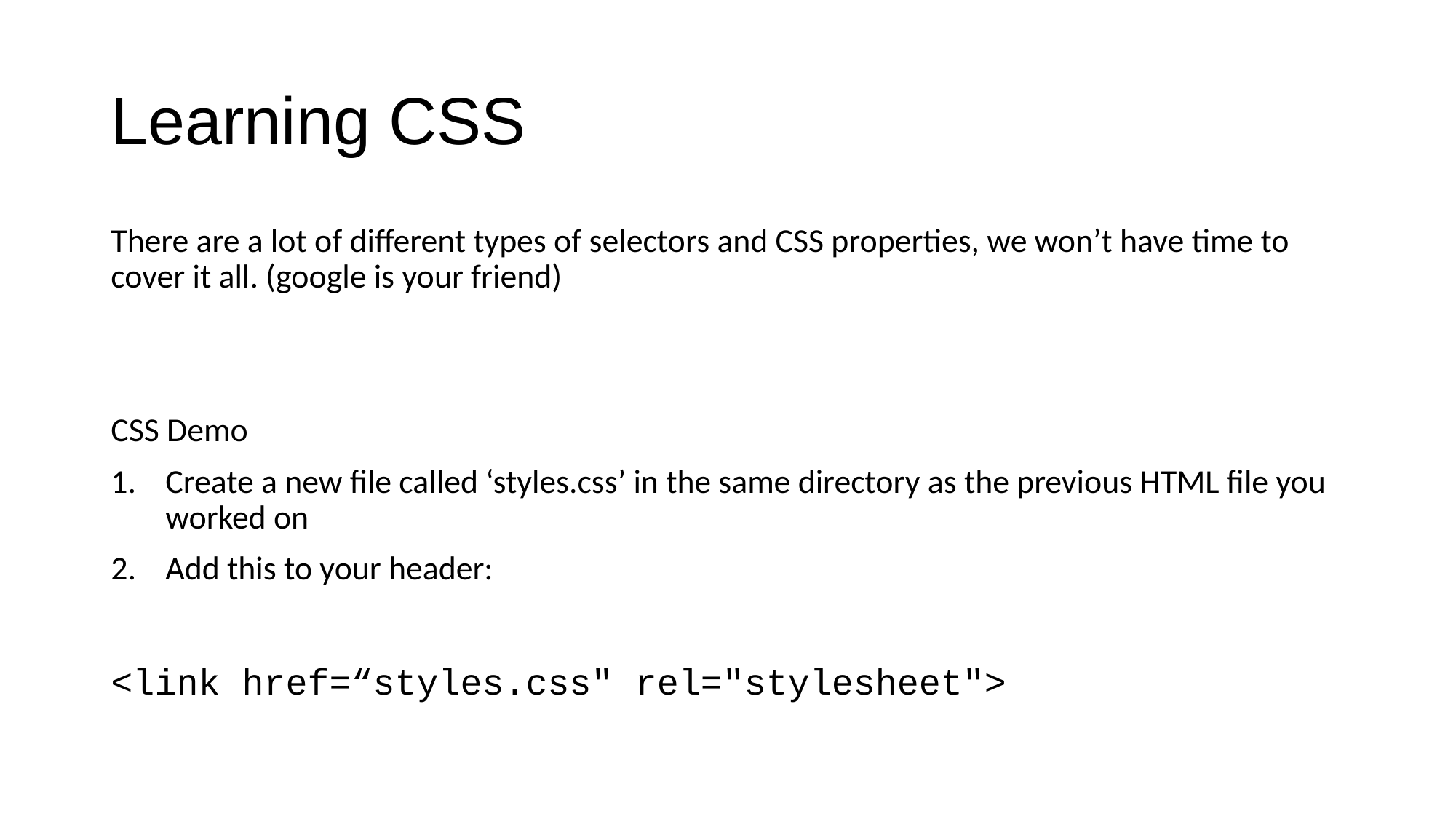

# Learning CSS
There are a lot of different types of selectors and CSS properties, we won’t have time to cover it all. (google is your friend)

CSS Demo
Create a new file called ‘styles.css’ in the same directory as the previous HTML file you worked on
Add this to your header:

<link href=“styles.css" rel="stylesheet">